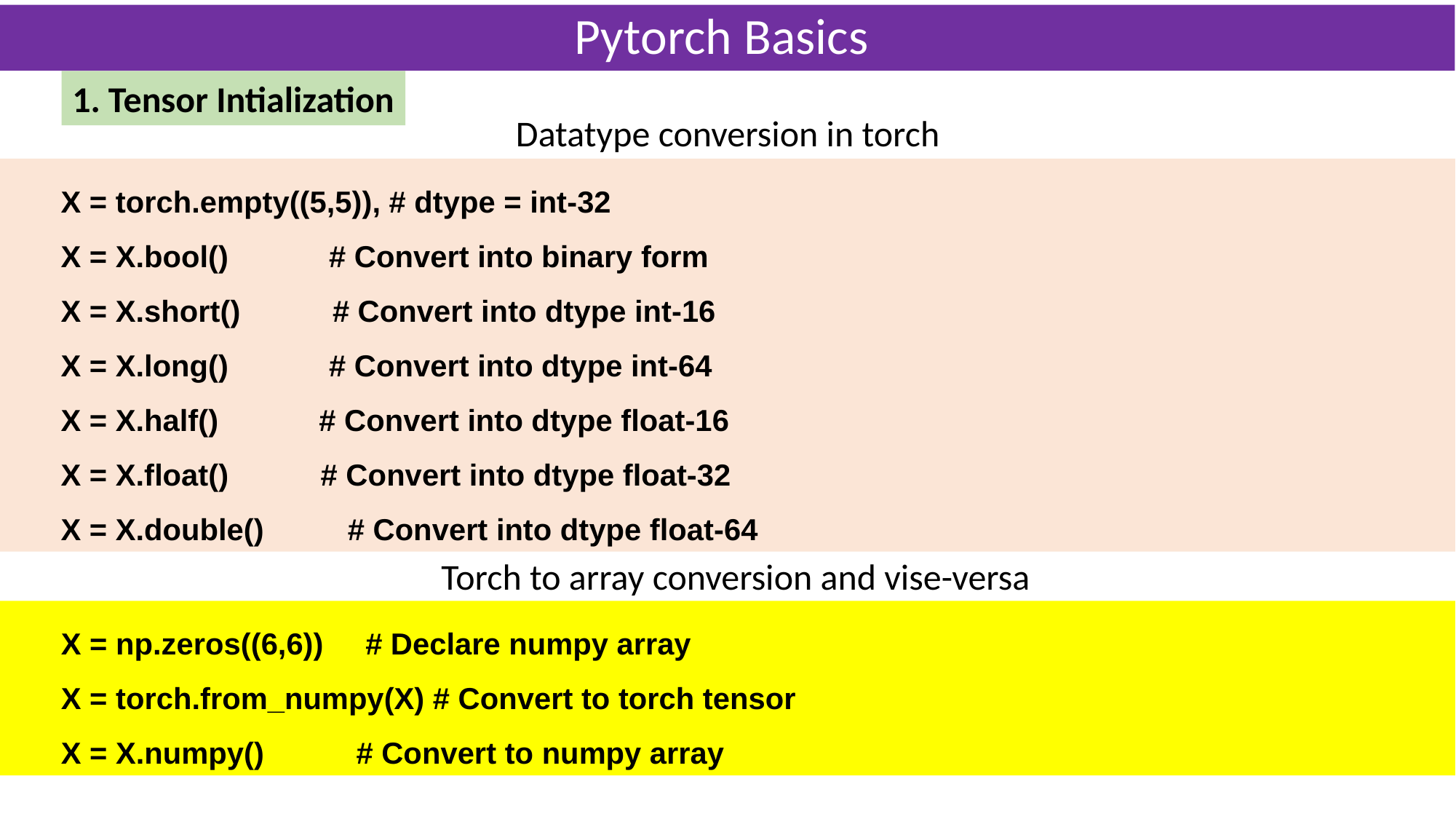

Pytorch Basics
1. Tensor Intialization
Datatype conversion in torch
      X = torch.empty((5,5)), # dtype = int-32
      X = X.bool()            # Convert into binary form
      X = X.short()           # Convert into dtype int-16
      X = X.long()            # Convert into dtype int-64
      X = X.half()            # Convert into dtype float-16
      X = X.float()           # Convert into dtype float-32
      X = X.double()          # Convert into dtype float-64
Torch to array conversion and vise-versa
      X = np.zeros((6,6))     # Declare numpy array
      X = torch.from_numpy(X) # Convert to torch tensor
      X = X.numpy()           # Convert to numpy array